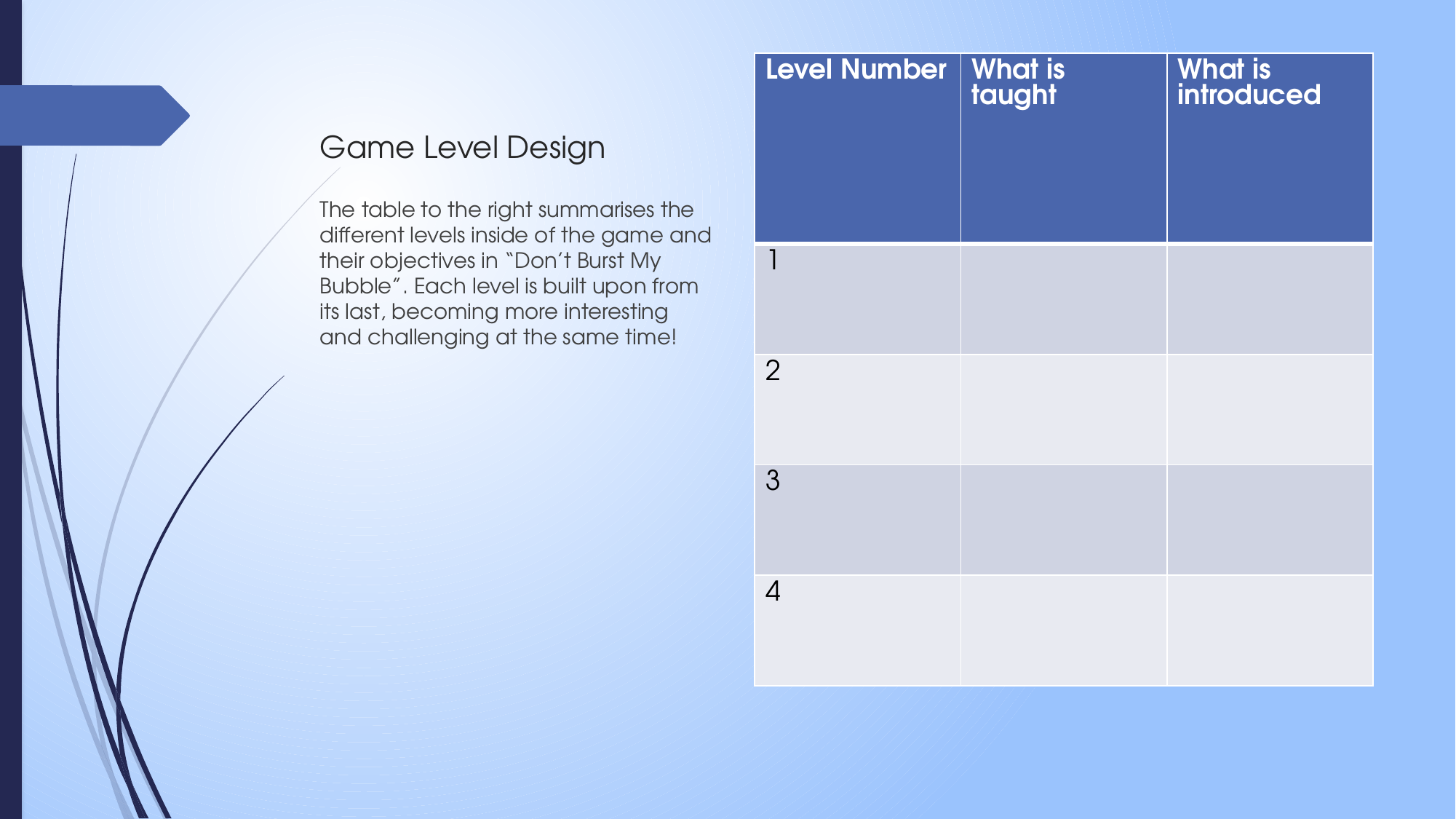

# Game Level Design
| Level Number | What is taught | What is introduced |
| --- | --- | --- |
| 1 |  |  |
| 2 |  |  |
| 3 |  |  |
| 4 |  |  |
The table to the right summarises the different levels inside of the game and their objectives in “Don’t Burst My Bubble”. Each level is built upon from its last, becoming more interesting and challenging at the same time!